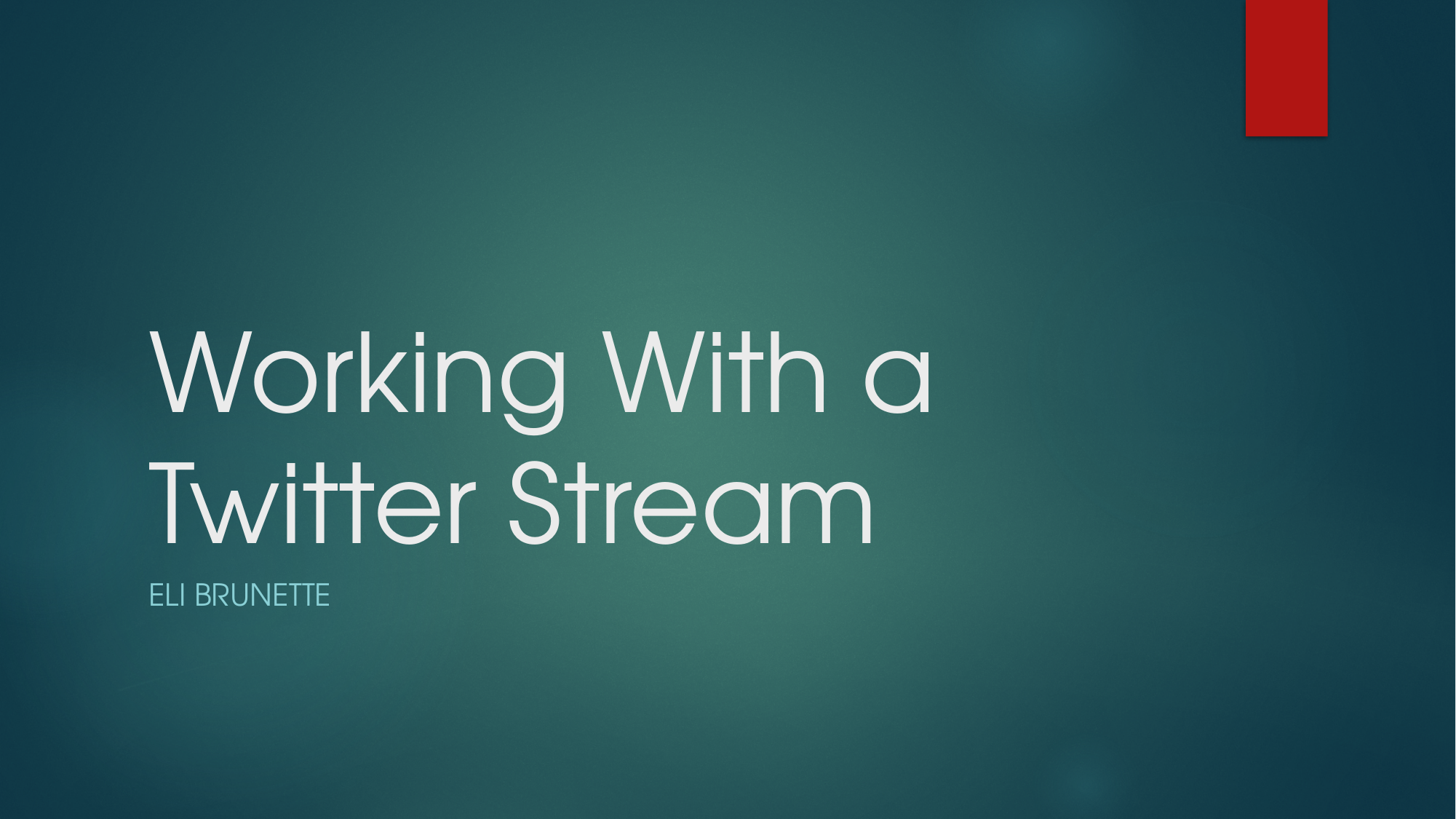

# Working With a Twitter Stream
Eli Brunette